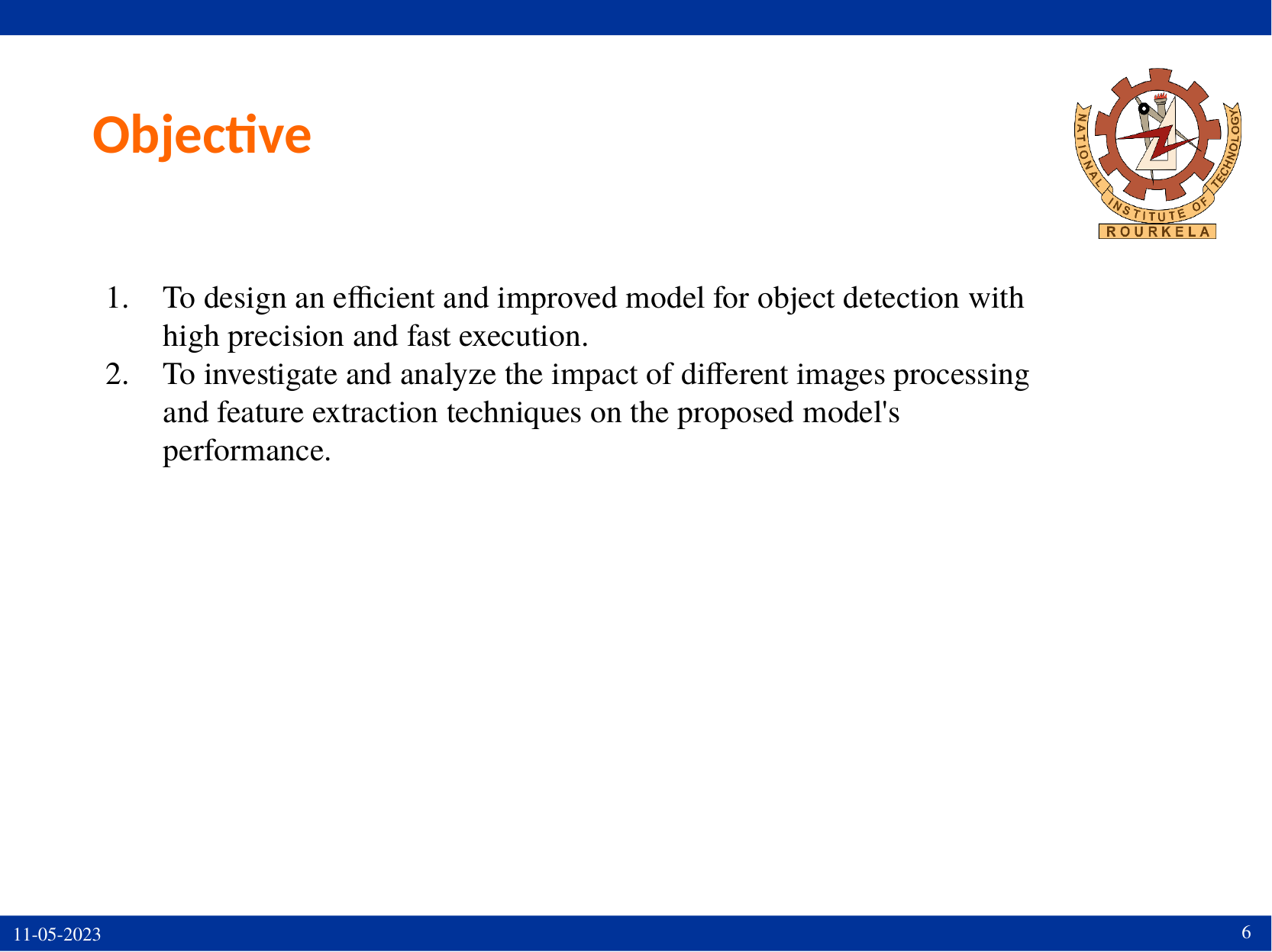

# Objective

To design an efficient and improved model for object detection with high precision and fast execution.
To investigate and analyze the impact of different images processing and feature extraction techniques on the proposed model's performance.

6
11-05-2023